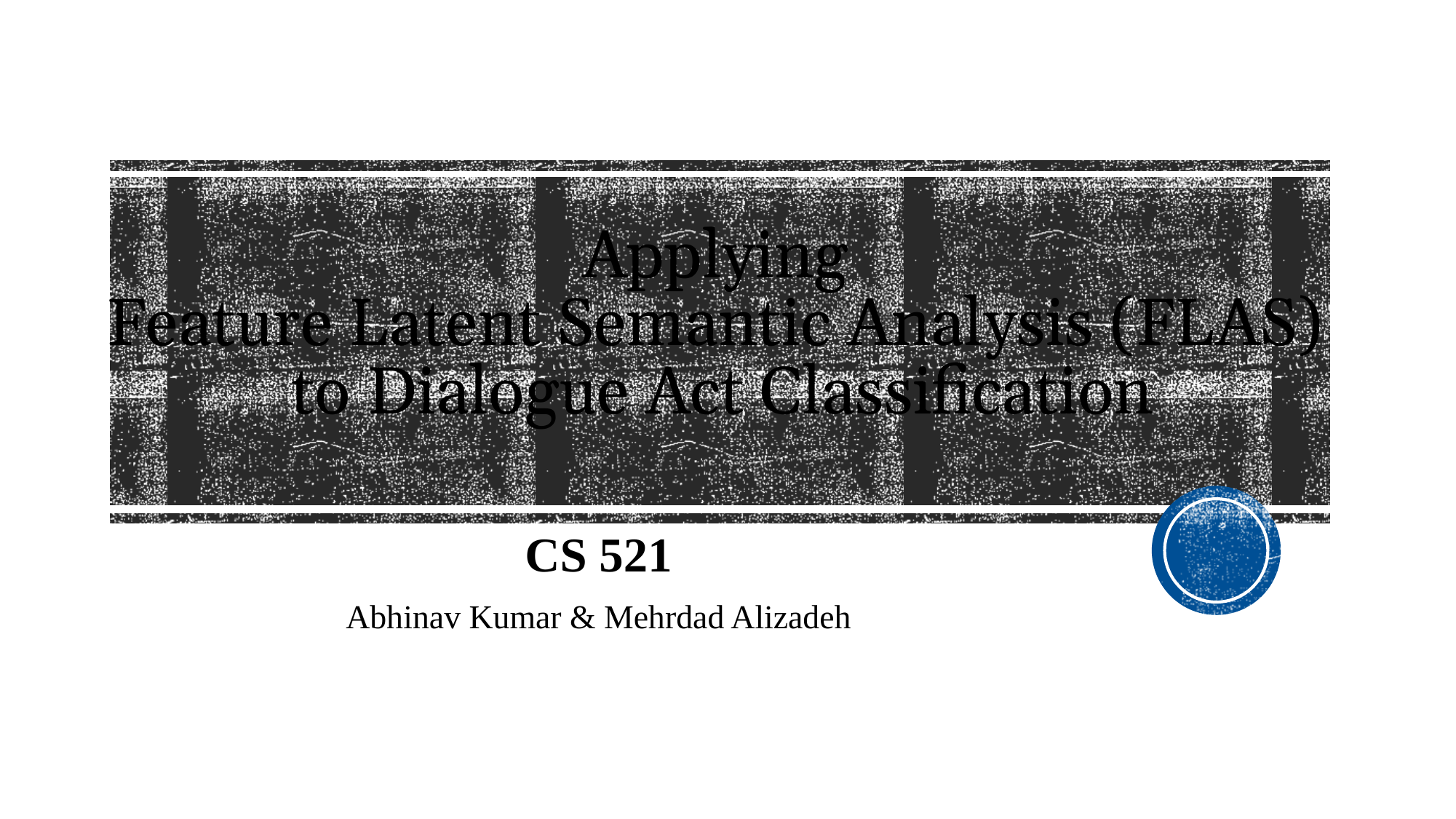

# Applying Feature Latent Semantic Analysis (FLAS) to Dialogue Act Classification
CS 521
Abhinav Kumar & Mehrdad Alizadeh